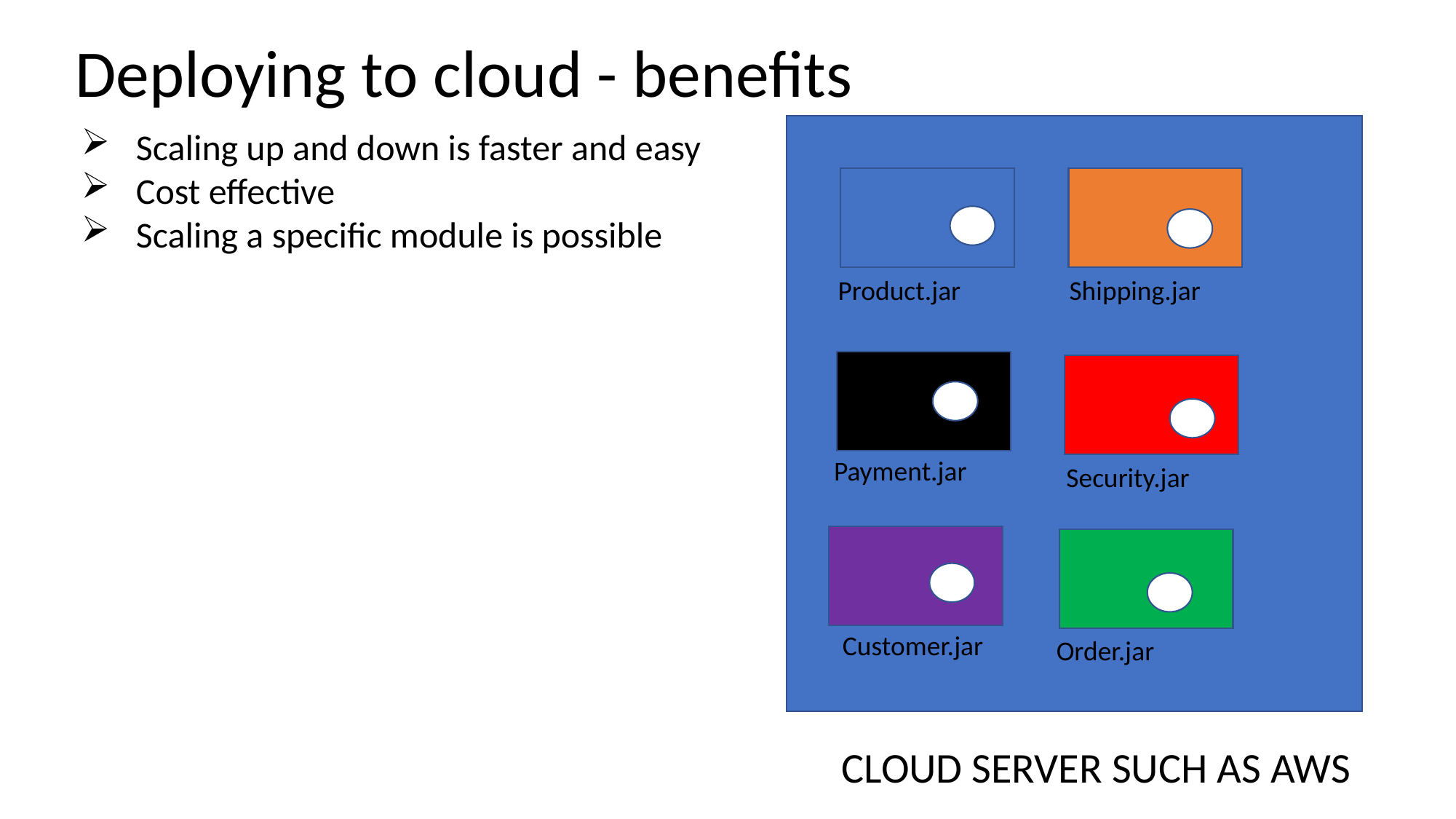

Deploying to cloud - benefits

Scaling up and down is faster and easy
Cost effective
Scaling a specific module is possible

Product.jar
Shipping.jar

Payment.jar
Security.jar

Customer.jar
Order.jar
CLOUD SERVER SUCH AS AWS